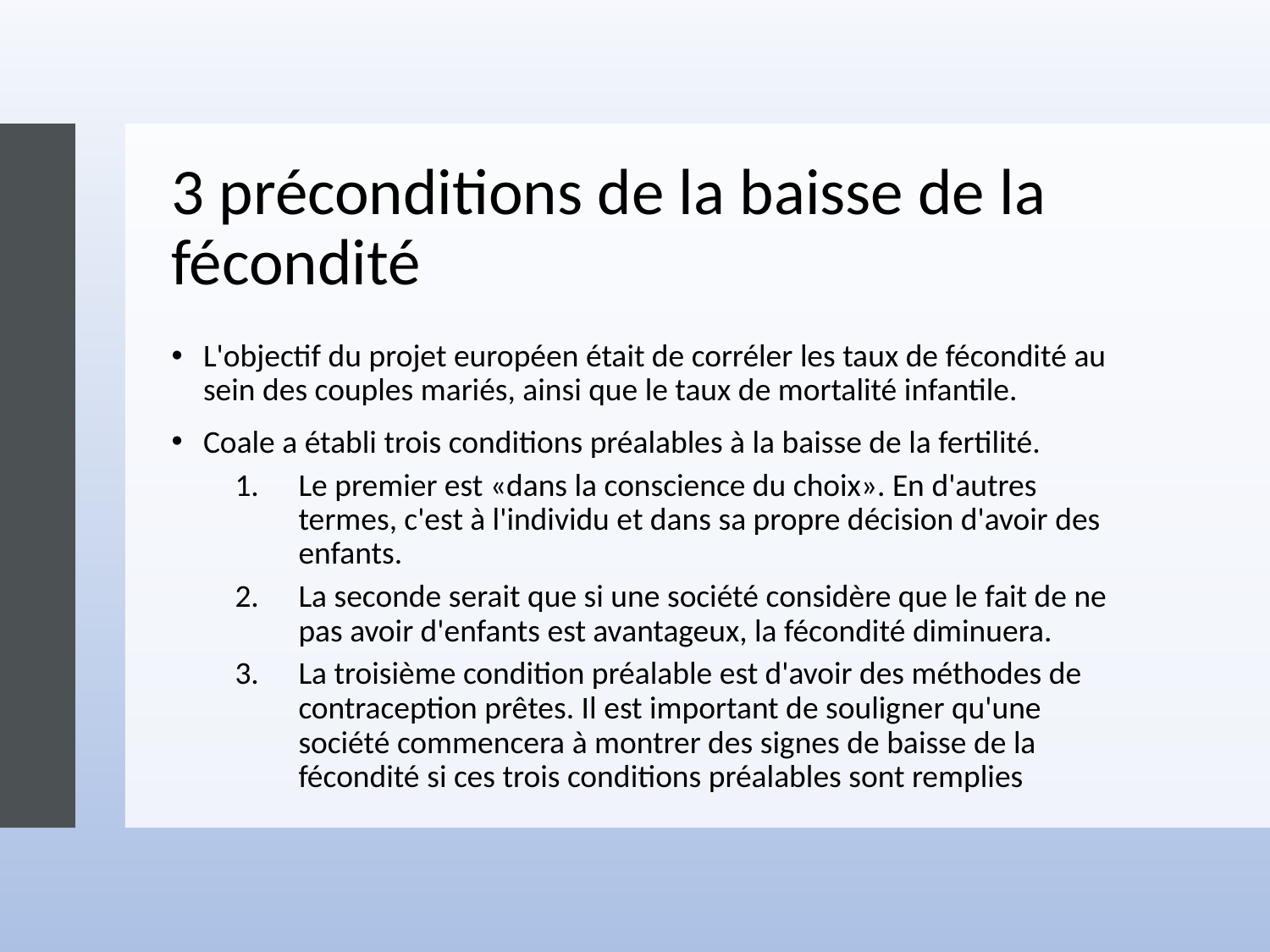

# 3 préconditions de la baisse de la fécondité
L'objectif du projet européen était de corréler les taux de fécondité au sein des couples mariés, ainsi que le taux de mortalité infantile.
Coale a établi trois conditions préalables à la baisse de la fertilité.
Le premier est «dans la conscience du choix». En d'autres termes, c'est à l'individu et dans sa propre décision d'avoir des enfants.
La seconde serait que si une société considère que le fait de ne pas avoir d'enfants est avantageux, la fécondité diminuera.
La troisième condition préalable est d'avoir des méthodes de contraception prêtes. Il est important de souligner qu'une société commencera à montrer des signes de baisse de la fécondité si ces trois conditions préalables sont remplies